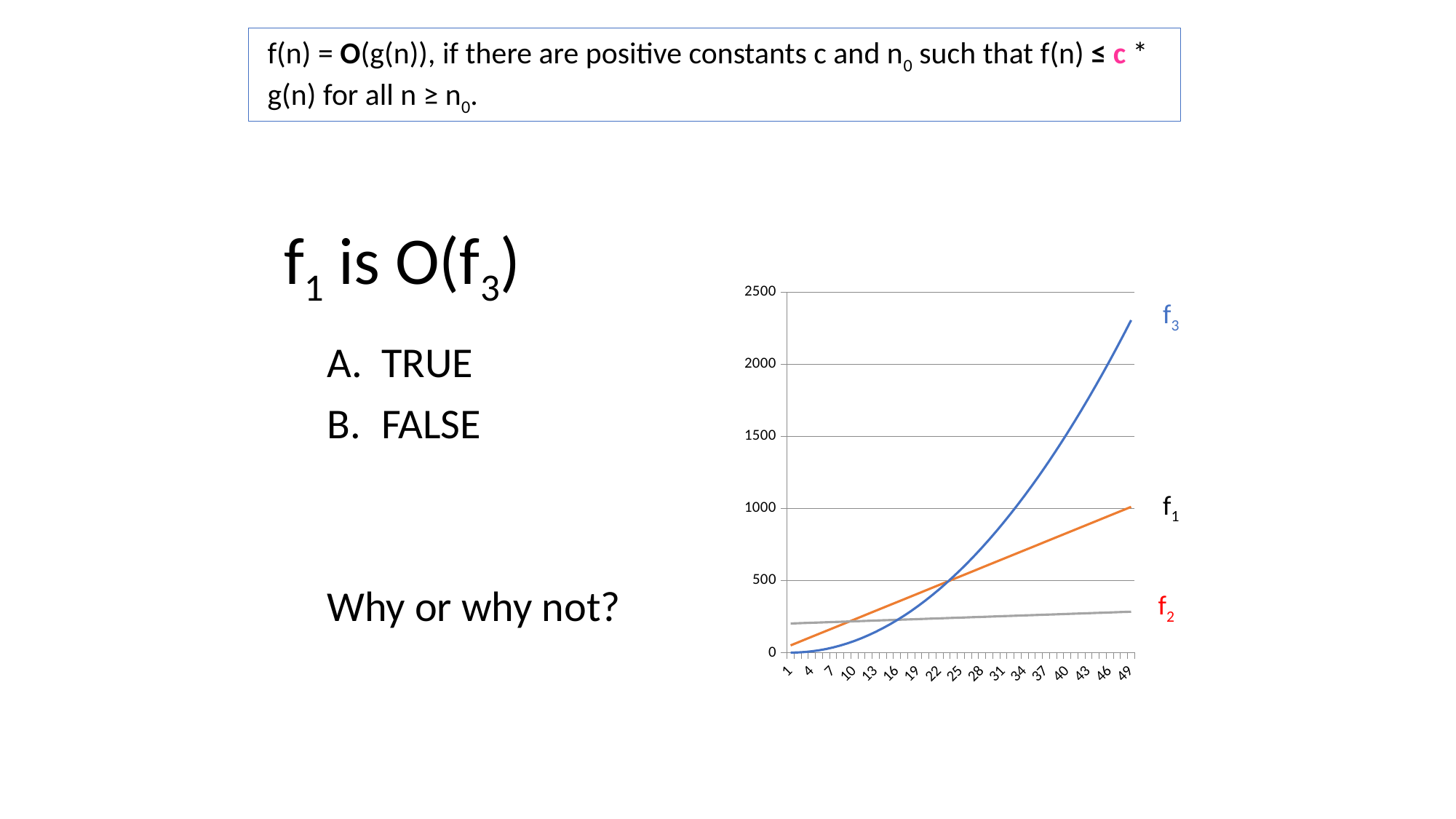

f(n) = O(g(n)), if there are positive constants c and n0 such that f(n) ≤ c * g(n) for all n ≥ n0.
# f1 is O(f3)

### Chart

| Category |  |  |  |
|---|---|---|---|
f3
TRUE
FALSE

Why or why not?

f1
f2